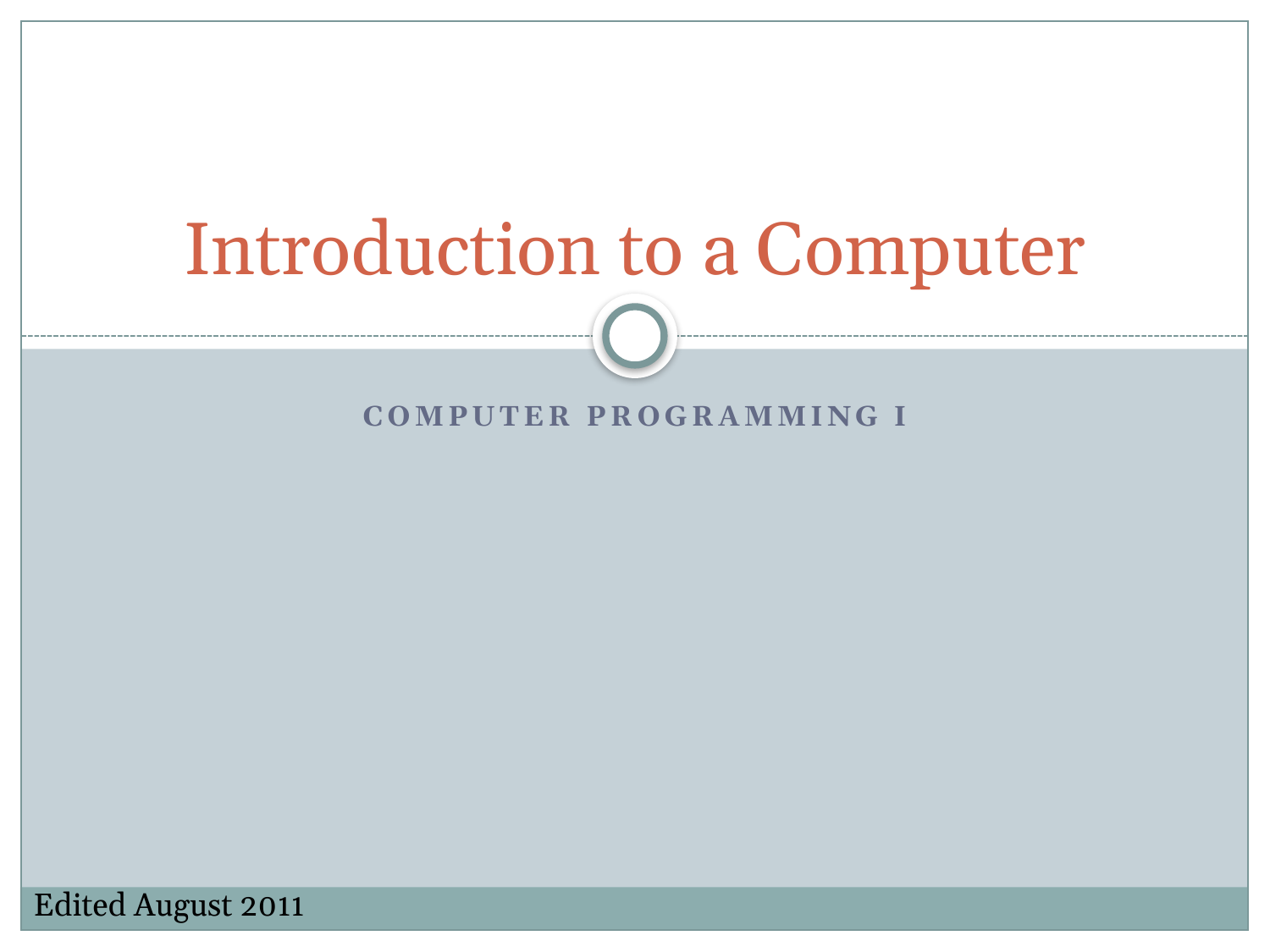

# Introduction to a Computer
Computer Programming I
Edited August 2011